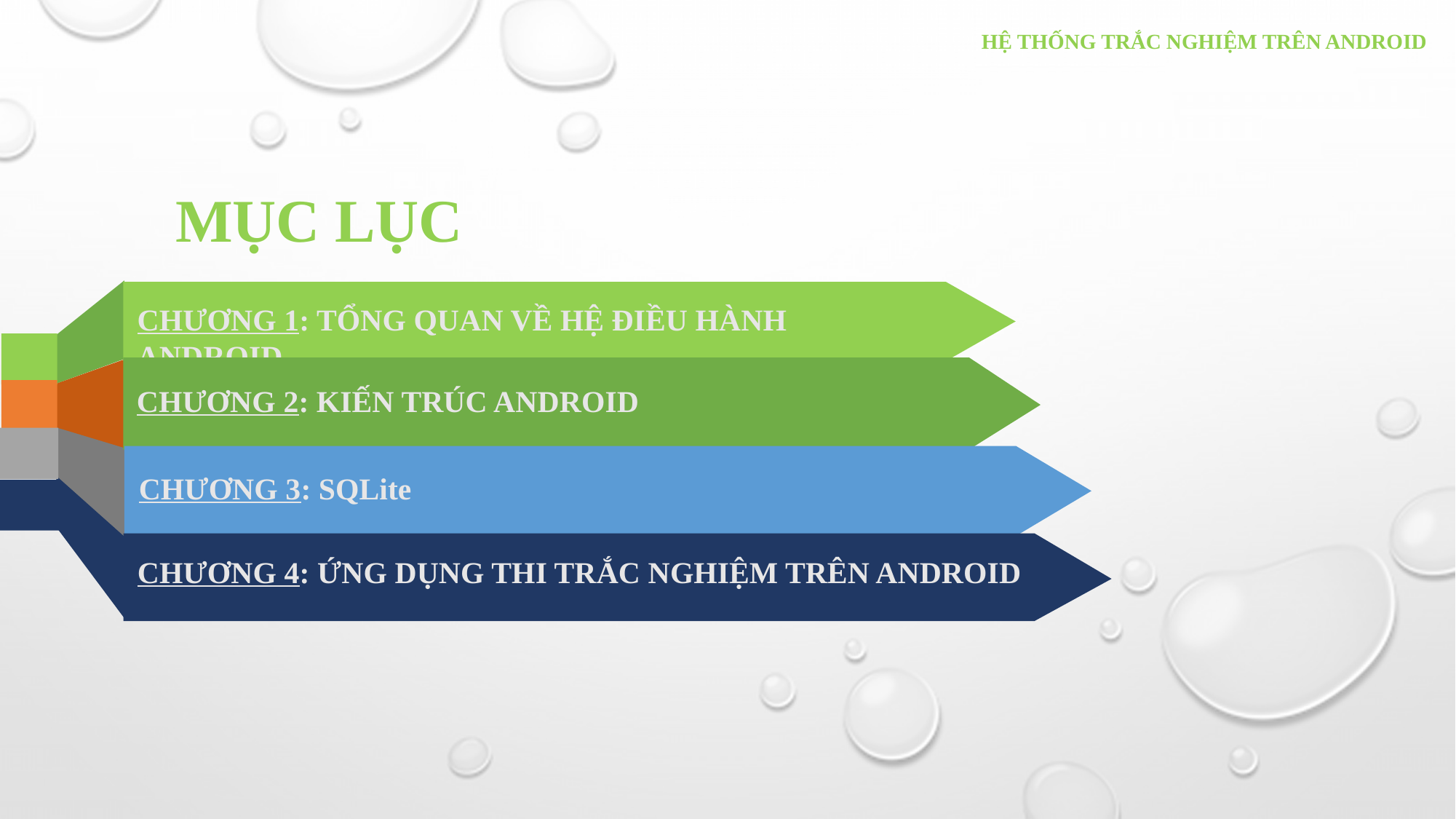

HỆ THỐNG TRẮC NGHIỆM TRÊN ANDROID
MỤC LỤC

CHƯƠNG 1: TỔNG QUAN VỀ HỆ ĐIỀU HÀNH ANDROID

CHƯƠNG 2: KIẾN TRÚC ANDROID

CHƯƠNG 3: SQLite

CHƯƠNG 4: ỨNG DỤNG THI TRẮC NGHIỆM TRÊN ANDROID